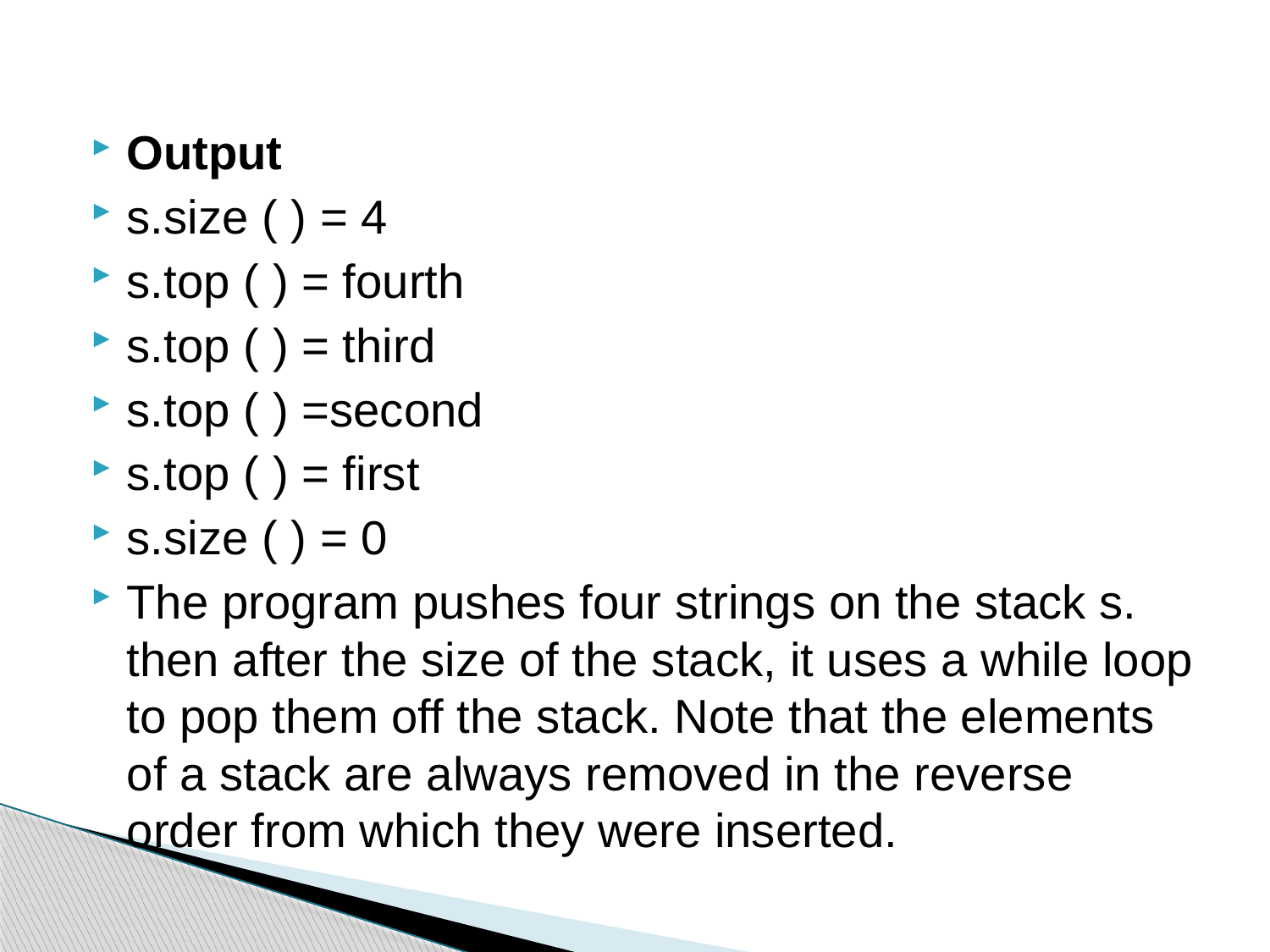

#
Output
s.size ( ) = 4
s.top ( ) = fourth
s.top ( ) = third
s.top ( ) =second
s.top ( ) = first
s.size ( ) = 0
The program pushes four strings on the stack s. then after the size of the stack, it uses a while loop to pop them off the stack. Note that the elements of a stack are always removed in the reverse order from which they were inserted.